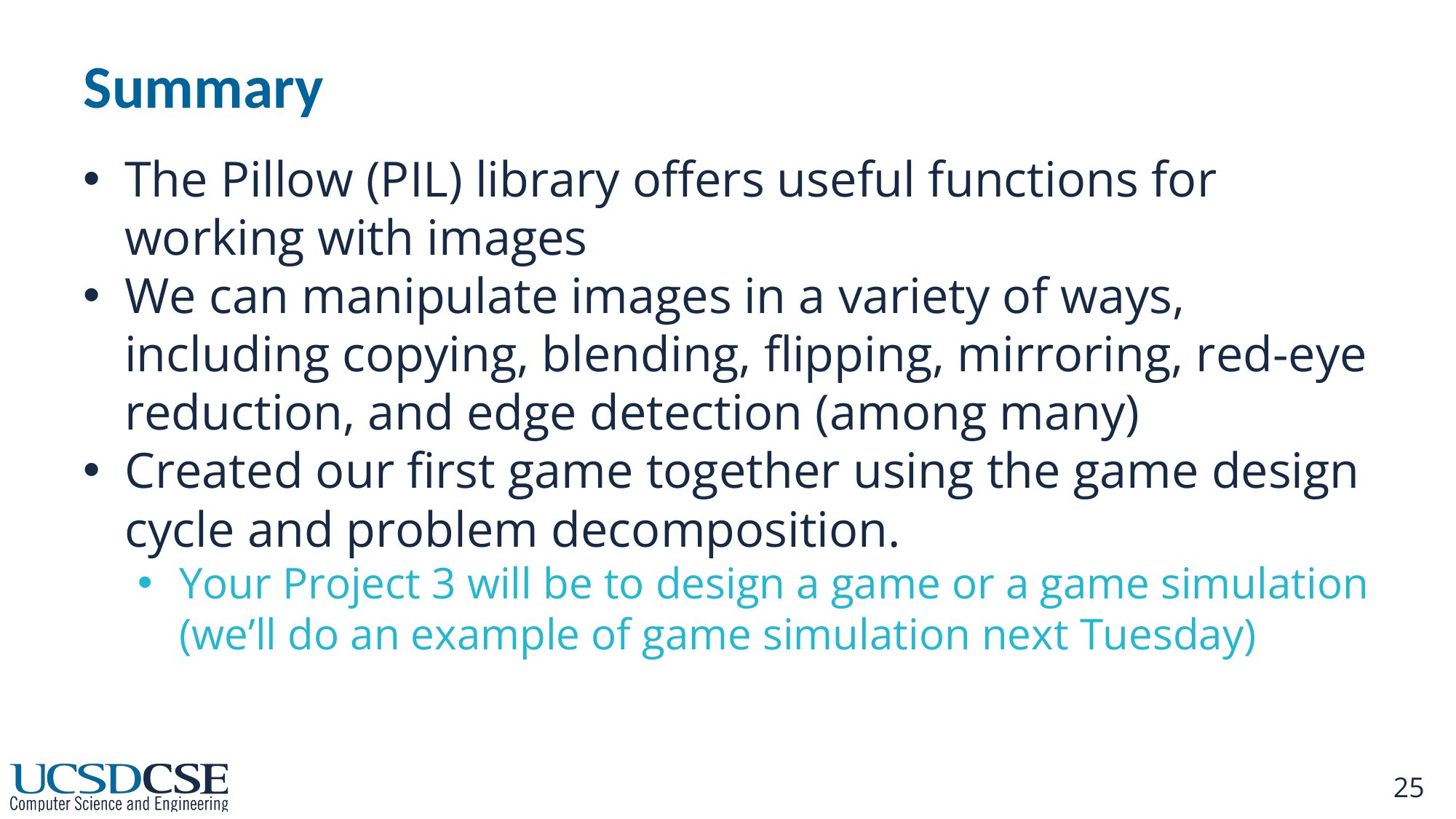

# Summary
The Pillow (PIL) library offers useful functions for working with images
We can manipulate images in a variety of ways, including copying, blending, flipping, mirroring, red-eye reduction, and edge detection (among many)
Created our first game together using the game design cycle and problem decomposition.
Your Project 3 will be to design a game or a game simulation (we’ll do an example of game simulation next Tuesday)